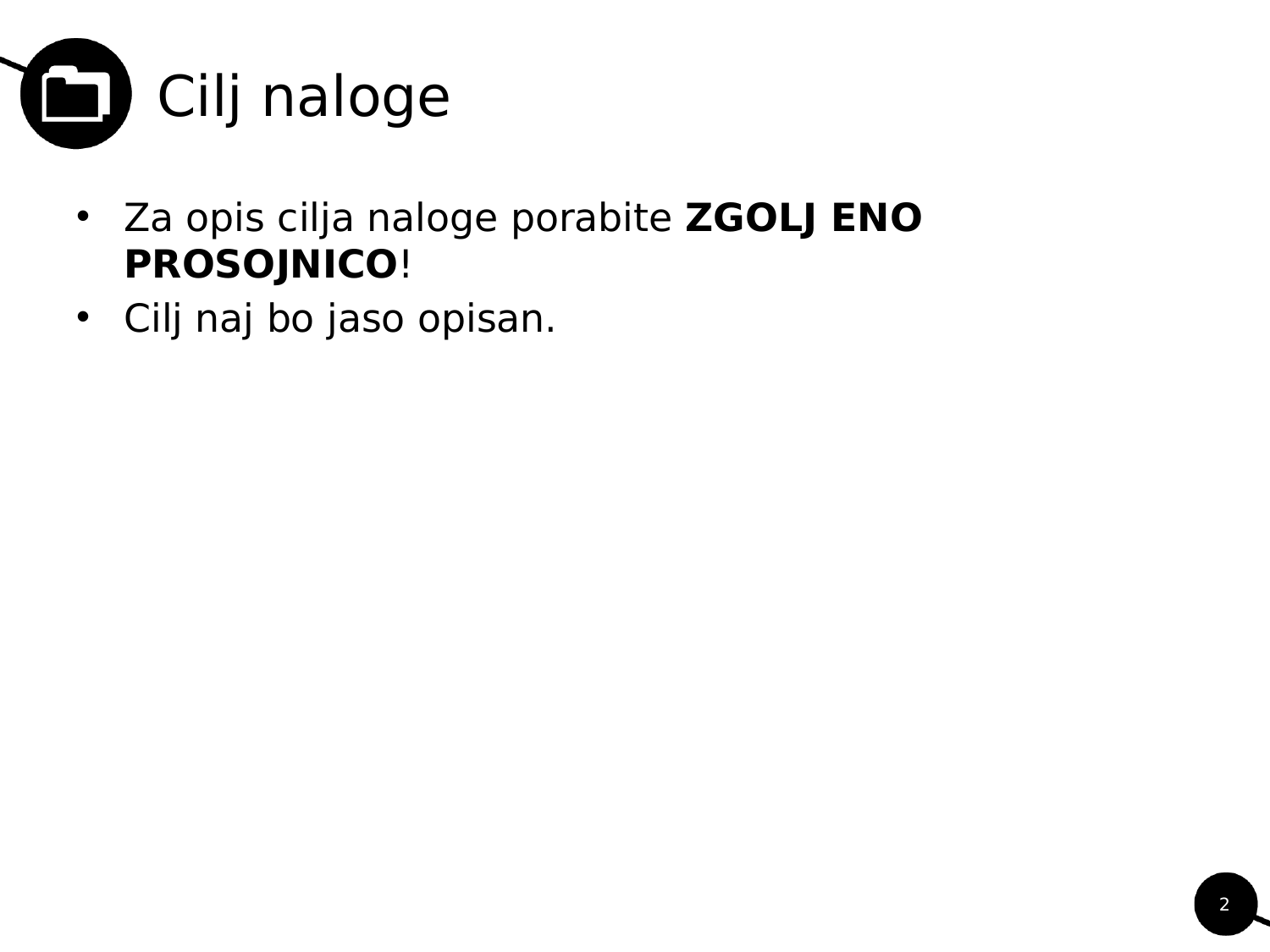

# Cilj naloge
Za opis cilja naloge porabite ZGOLJ ENO PROSOJNICO!
Cilj naj bo jaso opisan.
2